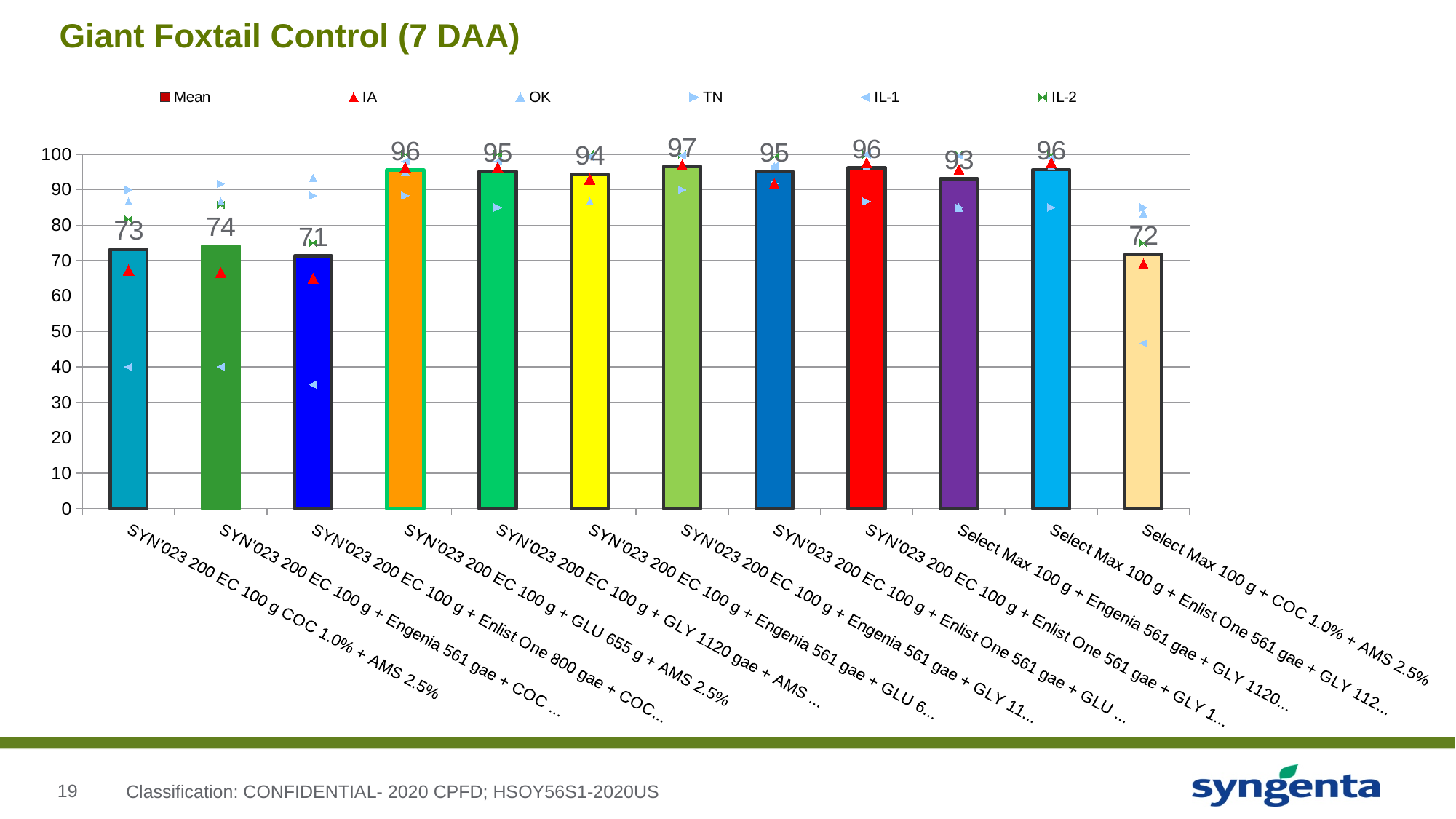

# Giant Foxtail Control (7 DAA)

### Chart

| Category | Mean | IA | OK | TN | IL-1 | IL-2 |
|---|---|---|---|---|---|---|
| SYN'023 200 EC 100 g COC 1.0% + AMS 2.5% | 73.133333333333 | 67.333333333333 | 86.666666666666 | 90.0 | 40.0 | 81.666666666666 |
| SYN'023 200 EC 100 g + Engenia 561 gae + COC 1.0% | 74.1333333333328 | 66.666666666666 | 86.666666666666 | 91.666666666666 | 40.0 | 85.666666666666 |
| SYN'023 200 EC 100 g + Enlist One 800 gae + COC 1.0% | 71.33333333333319 | 65.0 | 93.33333333333299 | 88.33333333333299 | 35.0 | 75.0 |
| SYN'023 200 EC 100 g + GLU 655 g + AMS 2.5% | 95.53333333333319 | 96.33333333333299 | 95.0 | 88.33333333333299 | 98.0 | 100.0 |
| SYN'023 200 EC 100 g + GLY 1120 gae + AMS 2.5% | 95.19999999999979 | 96.33333333333299 | 96.666666666666 | 85.0 | 98.0 | 100.0 |
| SYN'023 200 EC 100 g + Engenia 561 gae + GLU 655 gae | 94.2999999999998 | 93.0 | 86.666666666666 | 92.5 | 99.33333333333299 | 100.0 |
| SYN'023 200 EC 100 g + Engenia 561 gae + GLY 1120 gae | 96.6666666666664 | 97.0 | 96.666666666666 | 90.0 | 99.666666666666 | 100.0 |
| SYN'023 200 EC 100 g + Enlist One 561 gae + GLU 655 gae | 95.19999999999939 | 91.666666666666 | 96.666666666666 | 91.666666666666 | 96.666666666666 | 99.33333333333299 |
| SYN'023 200 EC 100 g + Enlist One 561 gae + GLY 1120 gae | 96.1999999999996 | 97.666666666666 | 96.666666666666 | 86.666666666666 | 100.0 | 100.0 |
| Select Max 100 g + Engenia 561 gae + GLY 1120 gae | 93.0666666666664 | 95.666666666666 | 85.0 | 85.0 | 99.666666666666 | 100.0 |
| Select Max 100 g + Enlist One 561 gae + GLY 1120 gae | 95.6666666666664 | 97.666666666666 | 96.666666666666 | 85.0 | 99.0 | 100.0 |
| Select Max 100 g + COC 1.0% + AMS 2.5% | 71.7999999999998 | 69.0 | 83.333333333333 | 85.0 | 46.666666666666 | 75.0 |
Classification: CONFIDENTIAL- 2020 CPFD; HSOY56S1-2020US